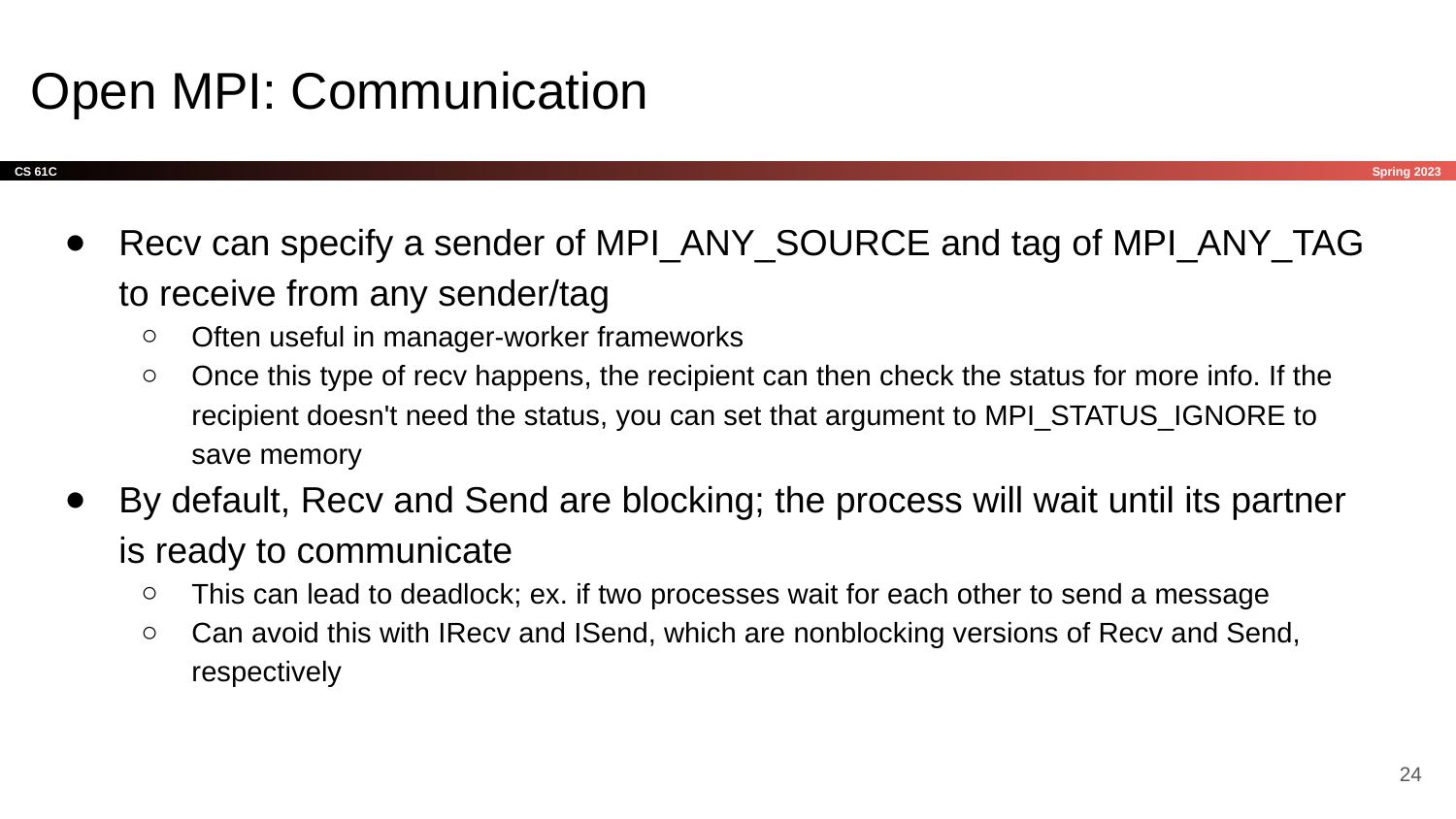

# Open MPI: Communication
Recv can specify a sender of MPI_ANY_SOURCE and tag of MPI_ANY_TAG to receive from any sender/tag
Often useful in manager-worker frameworks
Once this type of recv happens, the recipient can then check the status for more info. If the recipient doesn't need the status, you can set that argument to MPI_STATUS_IGNORE to save memory
By default, Recv and Send are blocking; the process will wait until its partner is ready to communicate
This can lead to deadlock; ex. if two processes wait for each other to send a message
Can avoid this with IRecv and ISend, which are nonblocking versions of Recv and Send, respectively
24